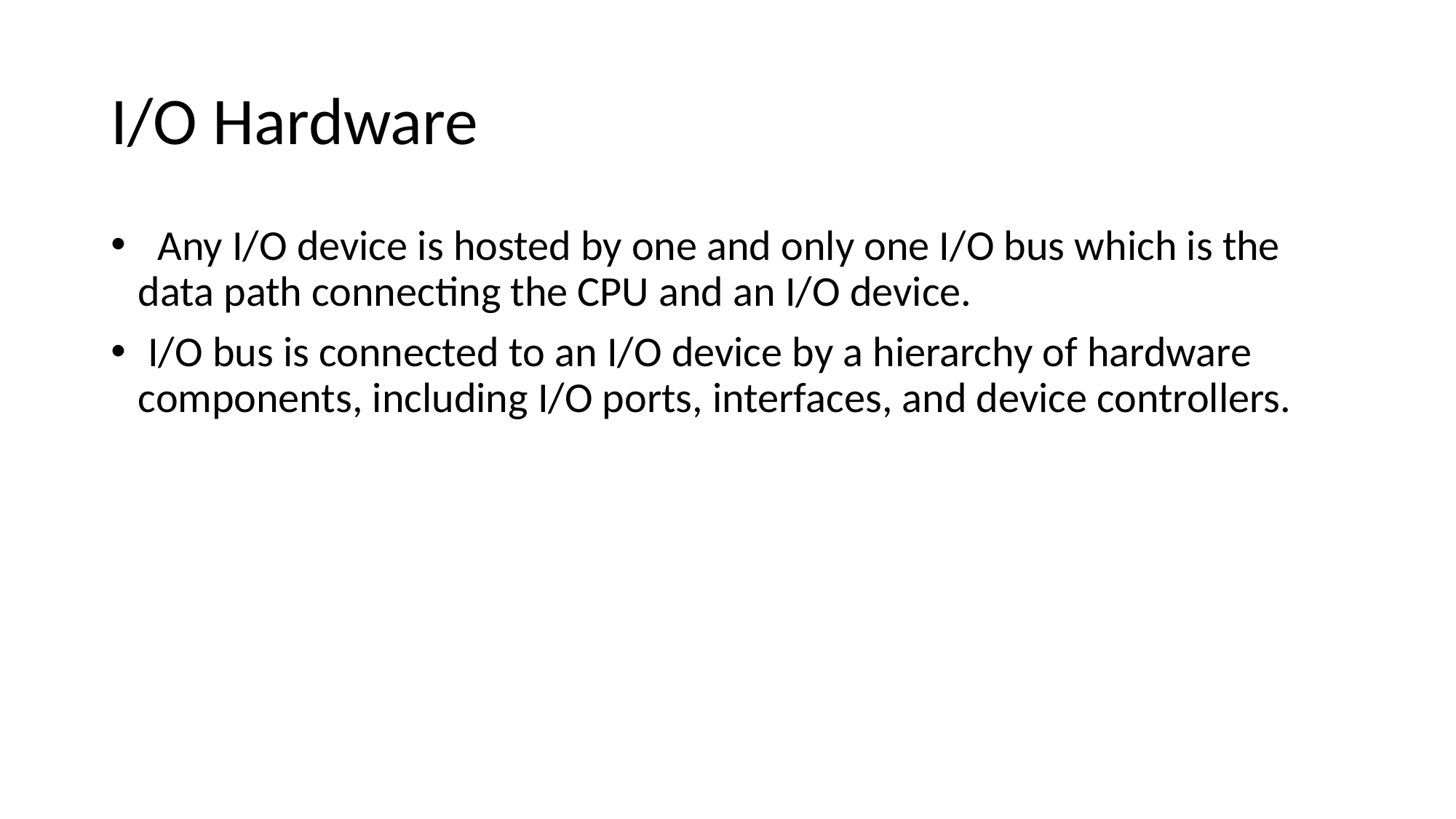

# I/O Hardware
  Any I/O device is hosted by one and only one I/O bus which is the data path connecting the CPU and an I/O device.
 I/O bus is connected to an I/O device by a hierarchy of hardware components, including I/O ports, interfaces, and device controllers.